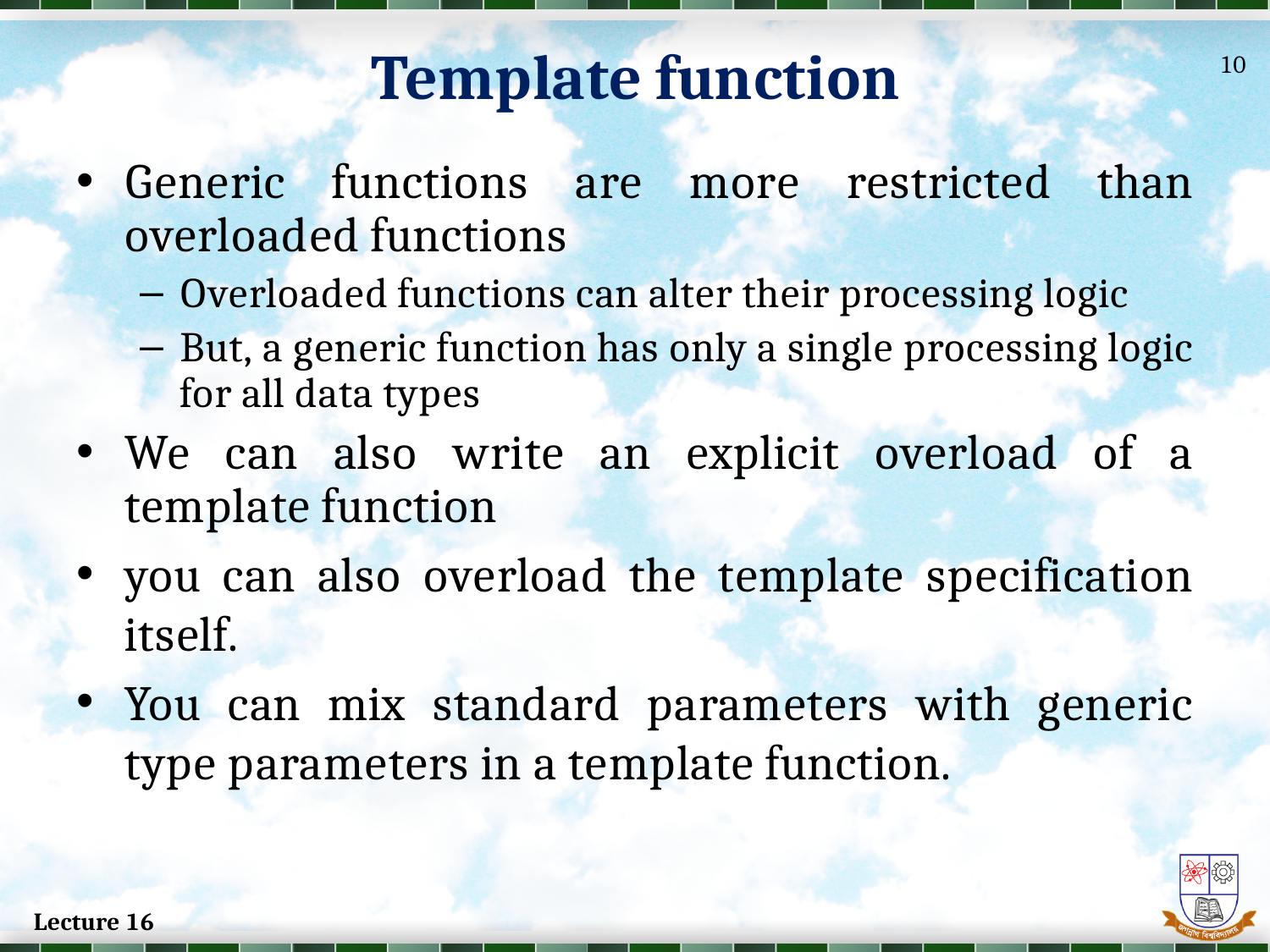

Template function
10
Generic functions are more restricted than overloaded functions
Overloaded functions can alter their processing logic
But, a generic function has only a single processing logic for all data types
We can also write an explicit overload of a template function
you can also overload the template specification itself.
You can mix standard parameters with generic type parameters in a template function.